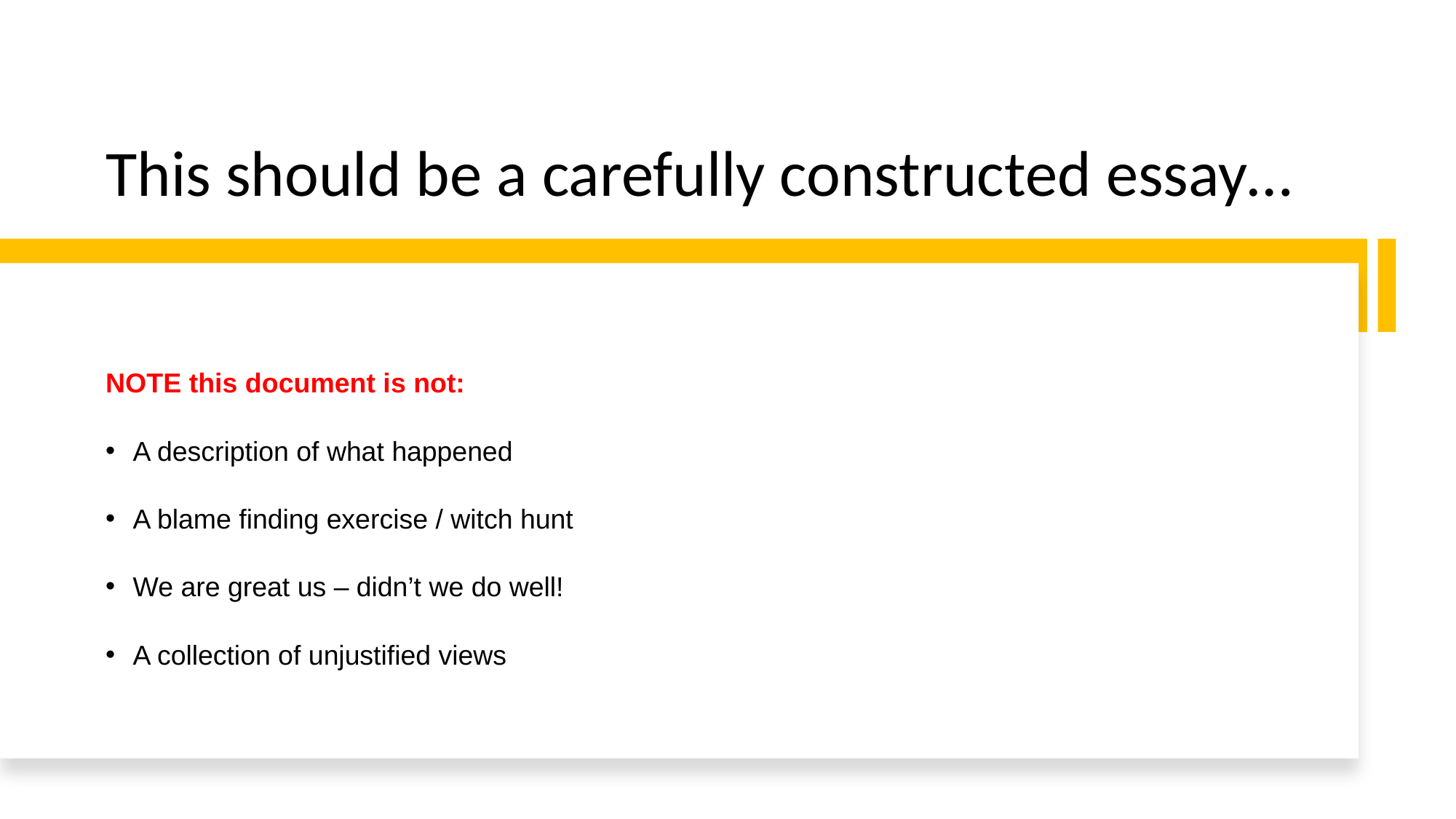

# This should be a carefully constructed essay…

NOTE this document is not:
A description of what happened
A blame finding exercise / witch hunt
We are great us – didn’t we do well!
A collection of unjustified views